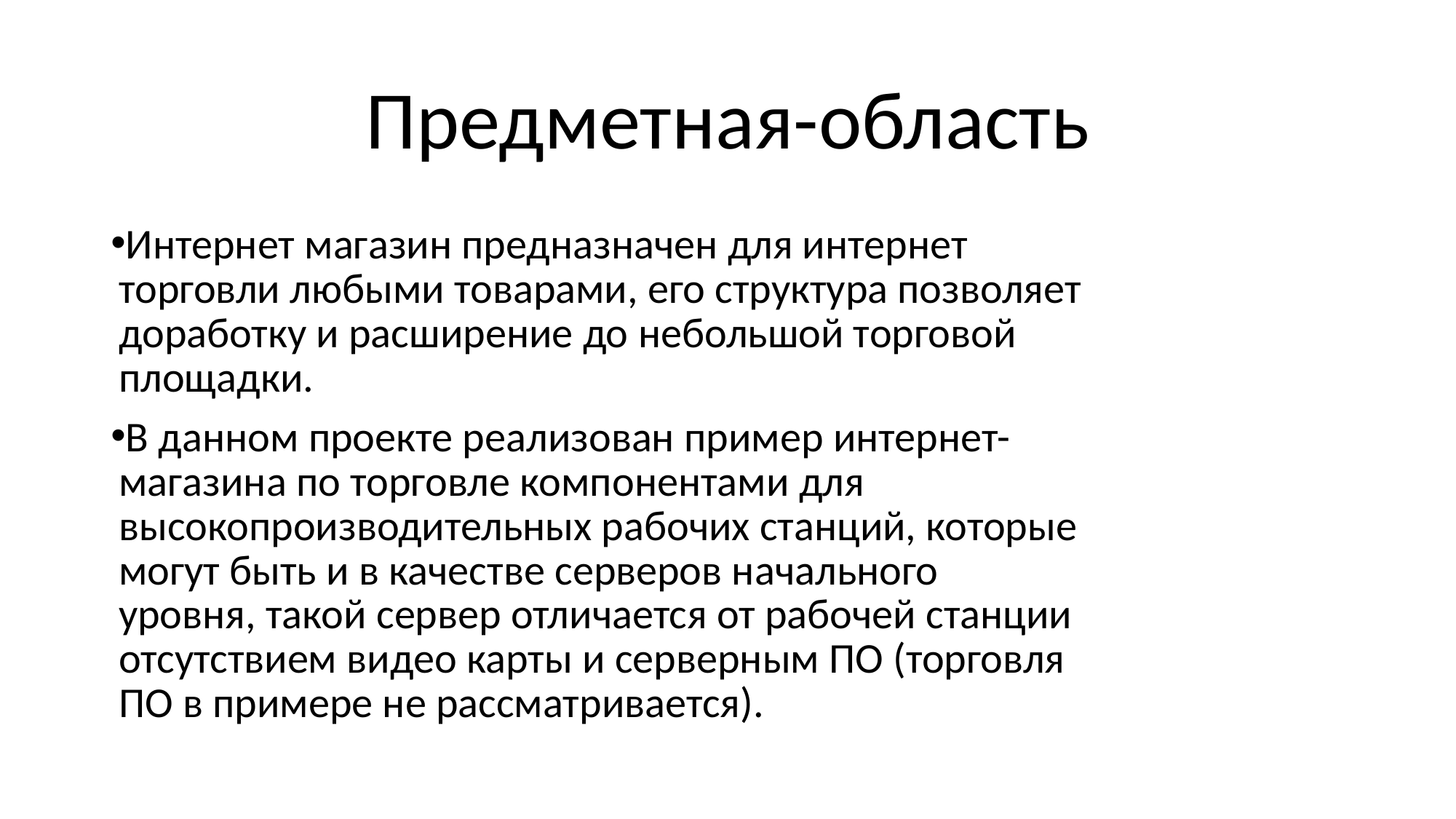

# Предметная-область
Интернет магазин предназначен для интернет торговли любыми товарами, его структура позволяет доработку и расширение до небольшой торговой площадки.
В данном проекте реализован пример интернет-магазина по торговле компонентами для высокопроизводительных рабочих станций, которые могут быть и в качестве серверов начального уровня, такой сервер отличается от рабочей станции отсутствием видео карты и серверным ПО (торговля ПО в примере не рассматривается).